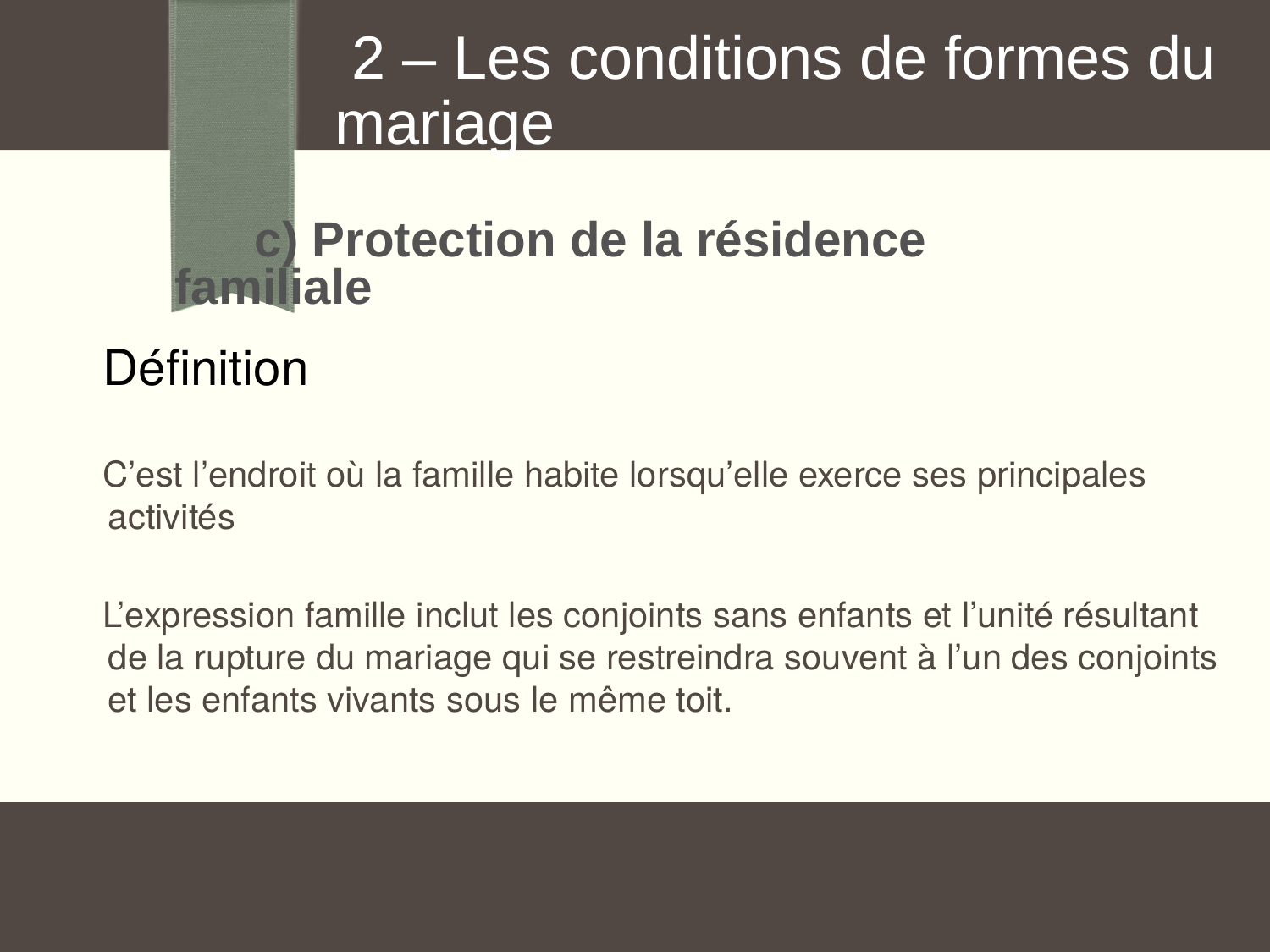

2 – Les conditions de formes du mariage

           c) Protection de la résidence      	           familiale

Définition
C’est l’endroit où la famille habite lorsqu’elle exerce ses principales activités
L’expression famille inclut les conjoints sans enfants et l’unité résultant de la rupture du mariage qui se restreindra souvent à l’un des conjoints et les enfants vivants sous le même toit.